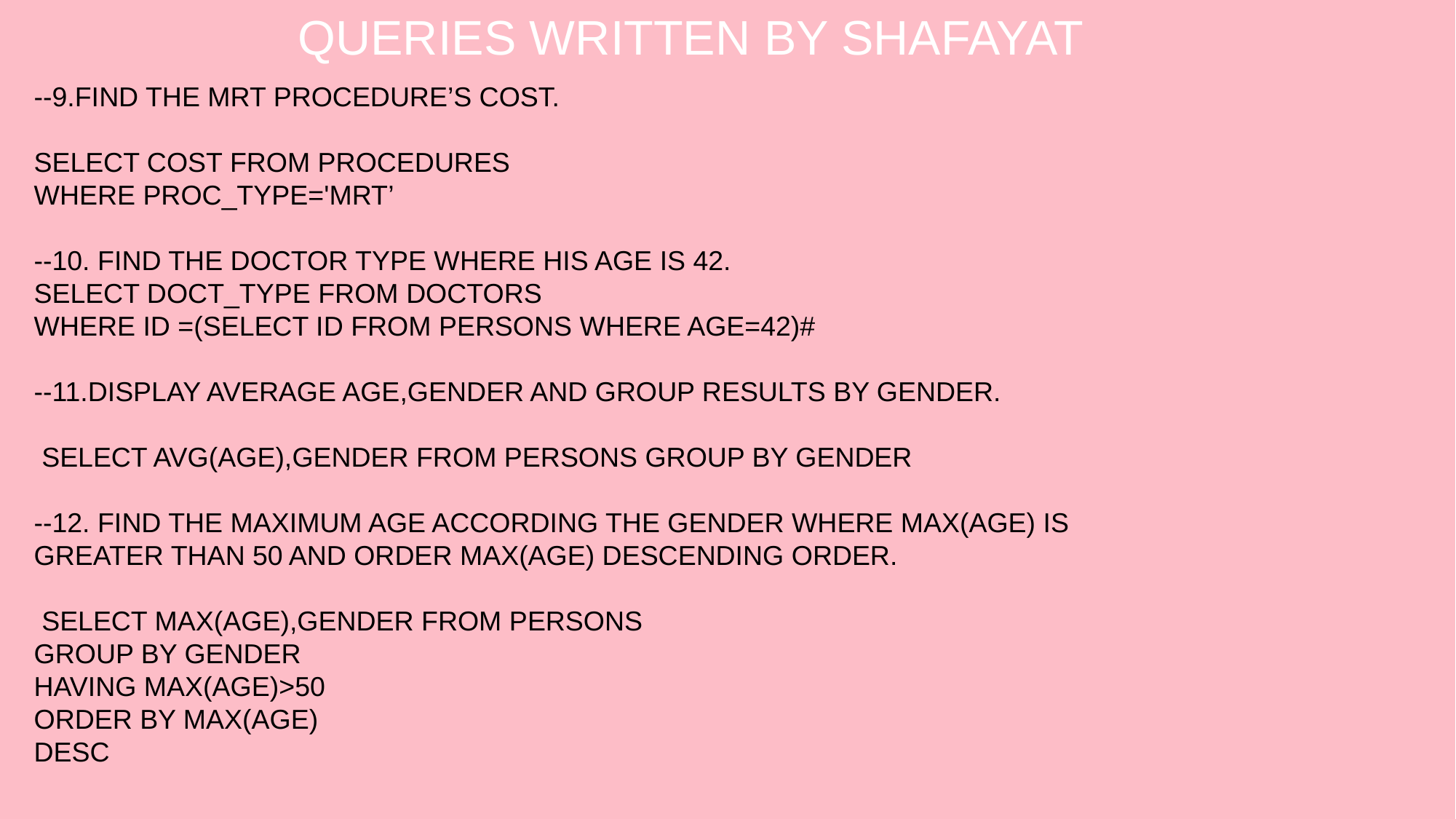

QUERIES WRITTEN BY SHAFAYAT
--9.FIND THE MRT PROCEDURE’S COST.

SELECT COST FROM PROCEDURES
WHERE PROC_TYPE='MRT’

--10. FIND THE DOCTOR TYPE WHERE HIS AGE IS 42.
SELECT DOCT_TYPE FROM DOCTORS
WHERE ID =(SELECT ID FROM PERSONS WHERE AGE=42)#

--11.DISPLAY AVERAGE AGE,GENDER AND GROUP RESULTS BY GENDER.

 SELECT AVG(AGE),GENDER FROM PERSONS GROUP BY GENDER

--12. FIND THE MAXIMUM AGE ACCORDING THE GENDER WHERE MAX(AGE) IS GREATER THAN 50 AND ORDER MAX(AGE) DESCENDING ORDER.

 SELECT MAX(AGE),GENDER FROM PERSONS
GROUP BY GENDER
HAVING MAX(AGE)>50
ORDER BY MAX(AGE)
DESC